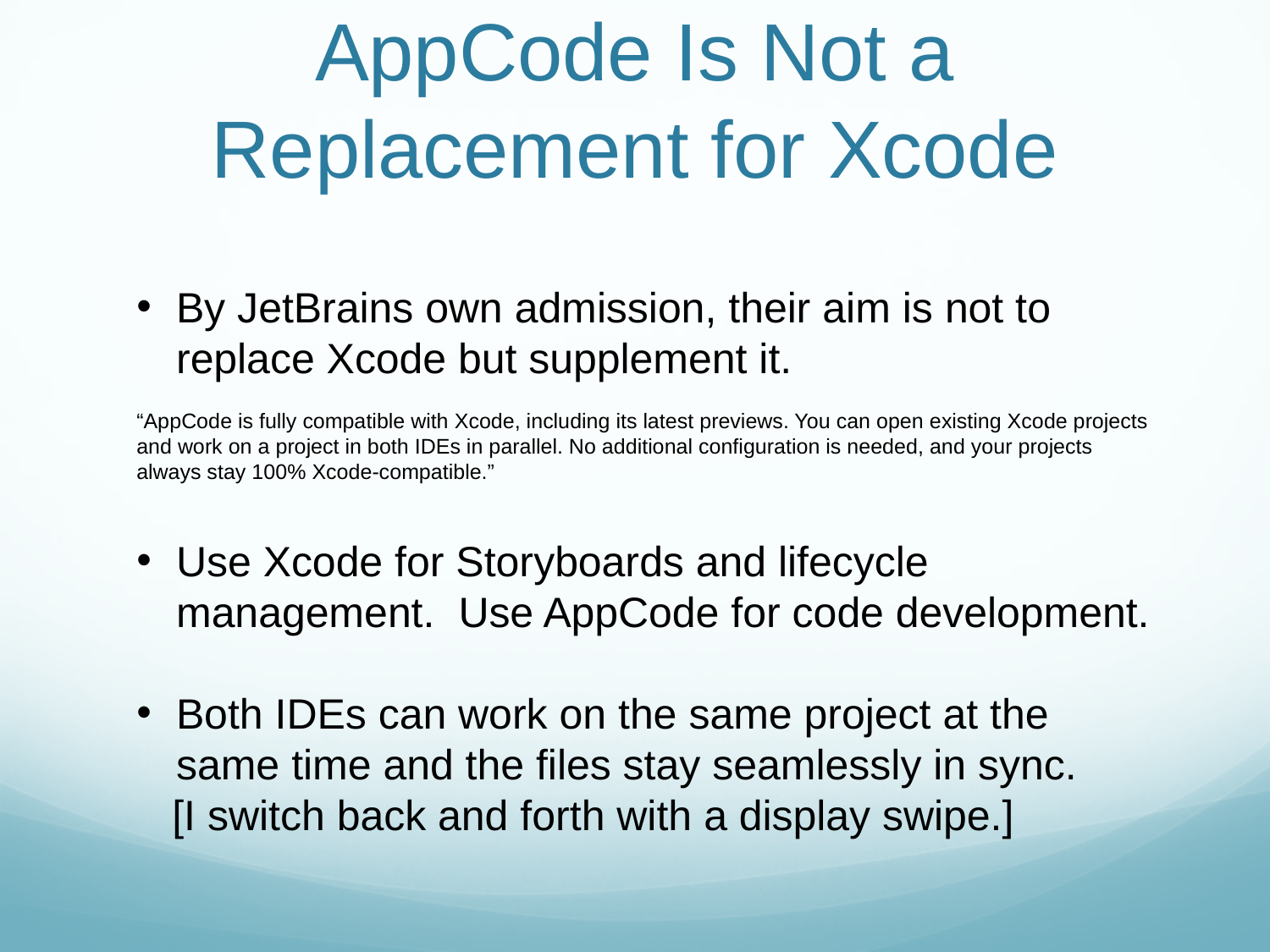

# AppCode Is Not a Replacement for Xcode
By JetBrains own admission, their aim is not to replace Xcode but supplement it.

“AppCode is fully compatible with Xcode, including its latest previews. You can open existing Xcode projects and work on a project in both IDEs in parallel. No additional configuration is needed, and your projects always stay 100% Xcode-compatible.”

Use Xcode for Storyboards and lifecycle management.  Use AppCode for code development.

Both IDEs can work on the same project at the same time and the files stay seamlessly in sync.
   [I switch back and forth with a display swipe.]